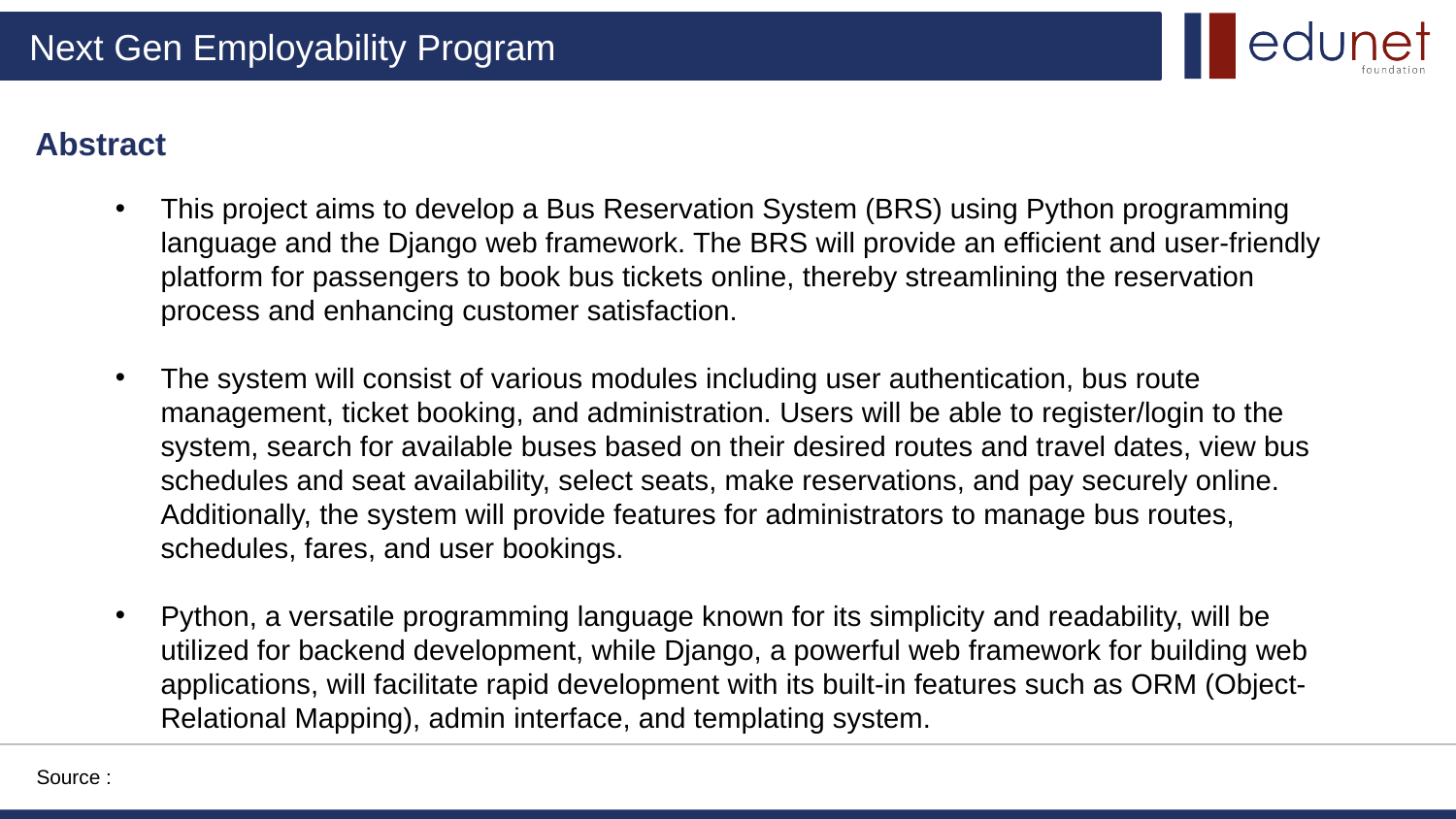

Abstract
This project aims to develop a Bus Reservation System (BRS) using Python programming language and the Django web framework. The BRS will provide an efficient and user-friendly platform for passengers to book bus tickets online, thereby streamlining the reservation process and enhancing customer satisfaction.

The system will consist of various modules including user authentication, bus route management, ticket booking, and administration. Users will be able to register/login to the system, search for available buses based on their desired routes and travel dates, view bus schedules and seat availability, select seats, make reservations, and pay securely online. Additionally, the system will provide features for administrators to manage bus routes, schedules, fares, and user bookings.

Python, a versatile programming language known for its simplicity and readability, will be utilized for backend development, while Django, a powerful web framework for building web applications, will facilitate rapid development with its built-in features such as ORM (Object-Relational Mapping), admin interface, and templating system.
Source :